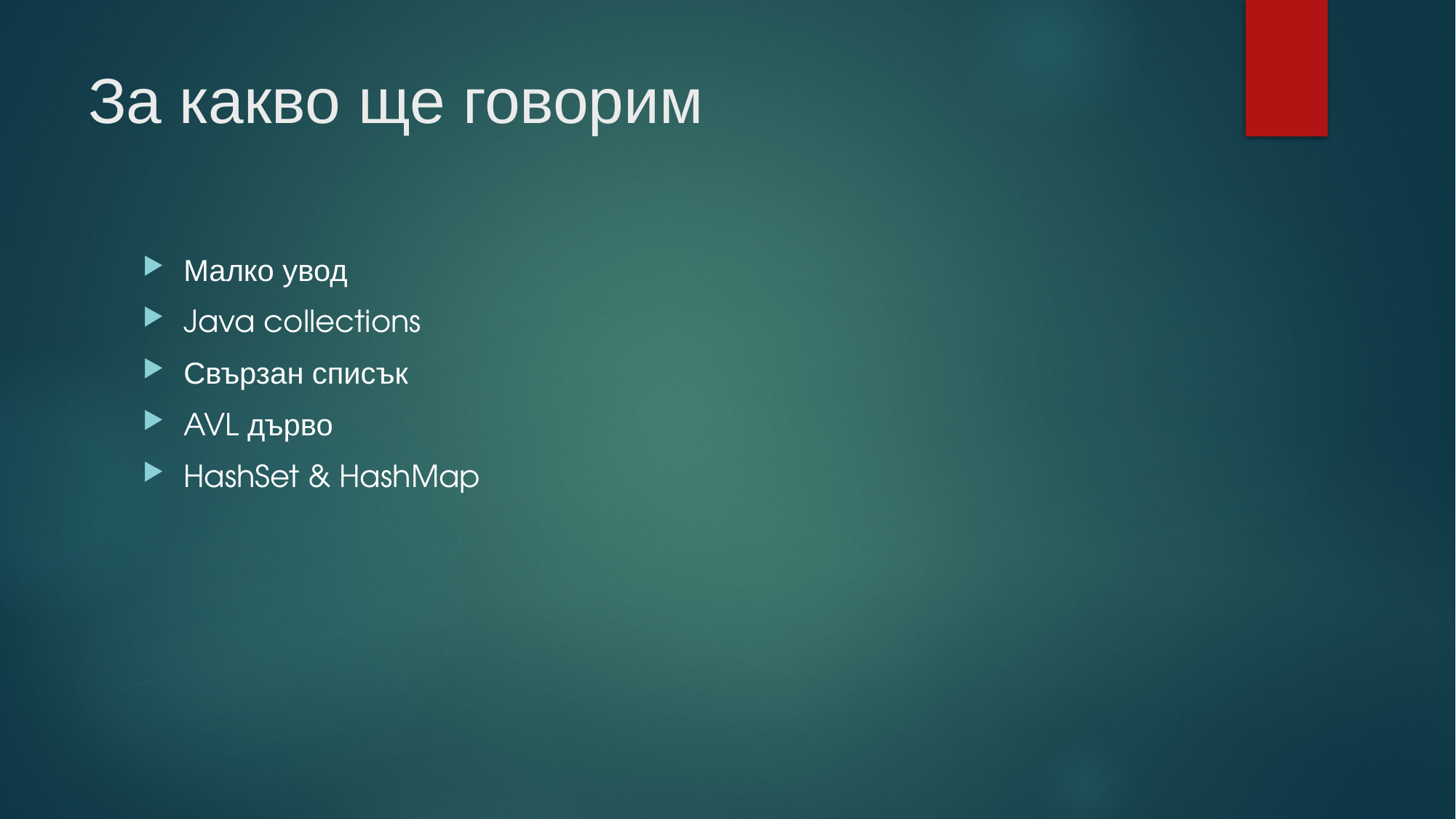

# За какво ще говорим
Малко увод
Java collections
Свързан списък
AVL дърво
HashSet & HashMap